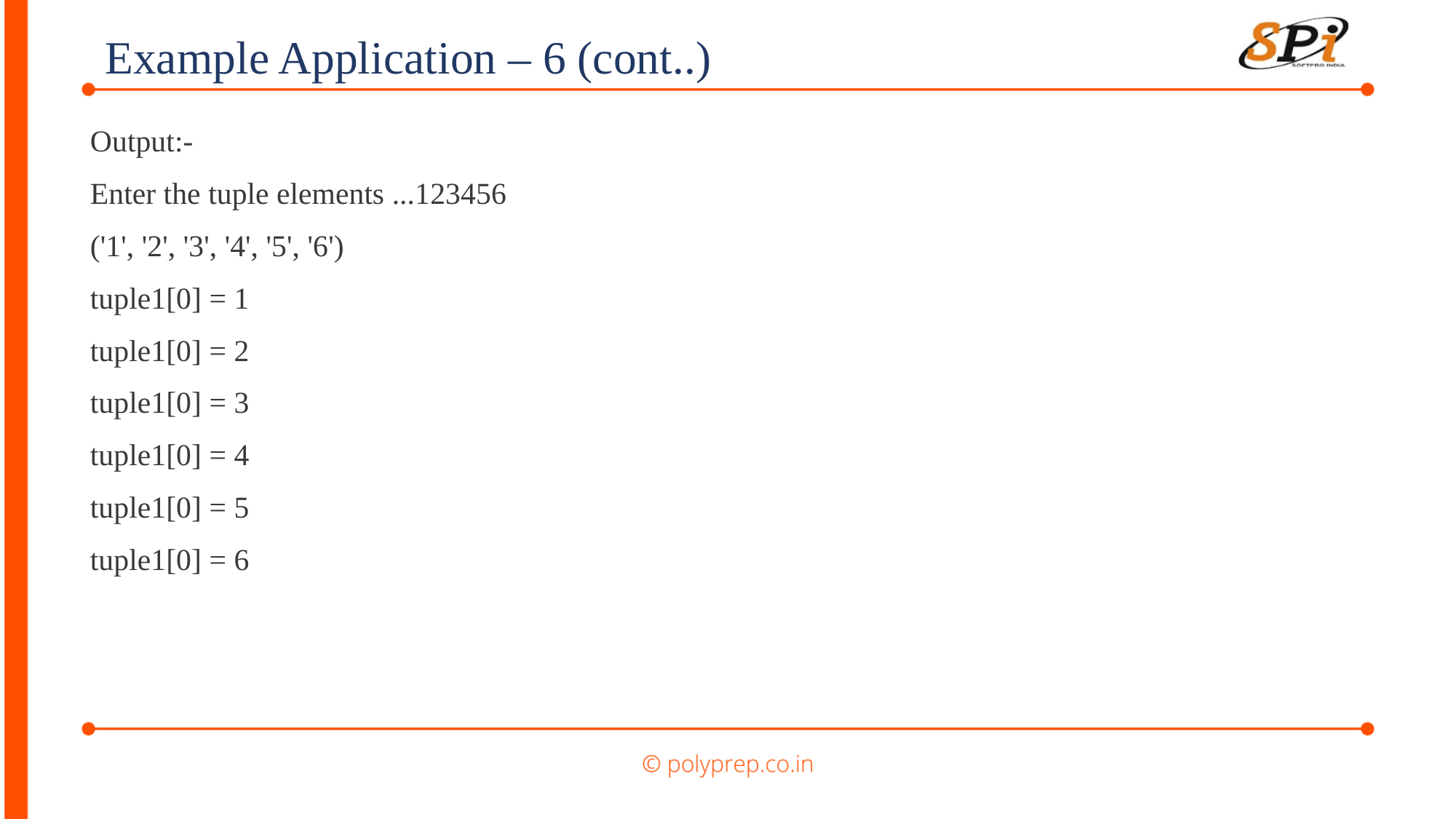

Example Application – 6 (cont..)
Output:-
Enter the tuple elements ...123456
('1', '2', '3', '4', '5', '6')
tuple1[0] = 1
tuple1[0] = 2
tuple1[0] = 3
tuple1[0] = 4
tuple1[0] = 5
tuple1[0] = 6